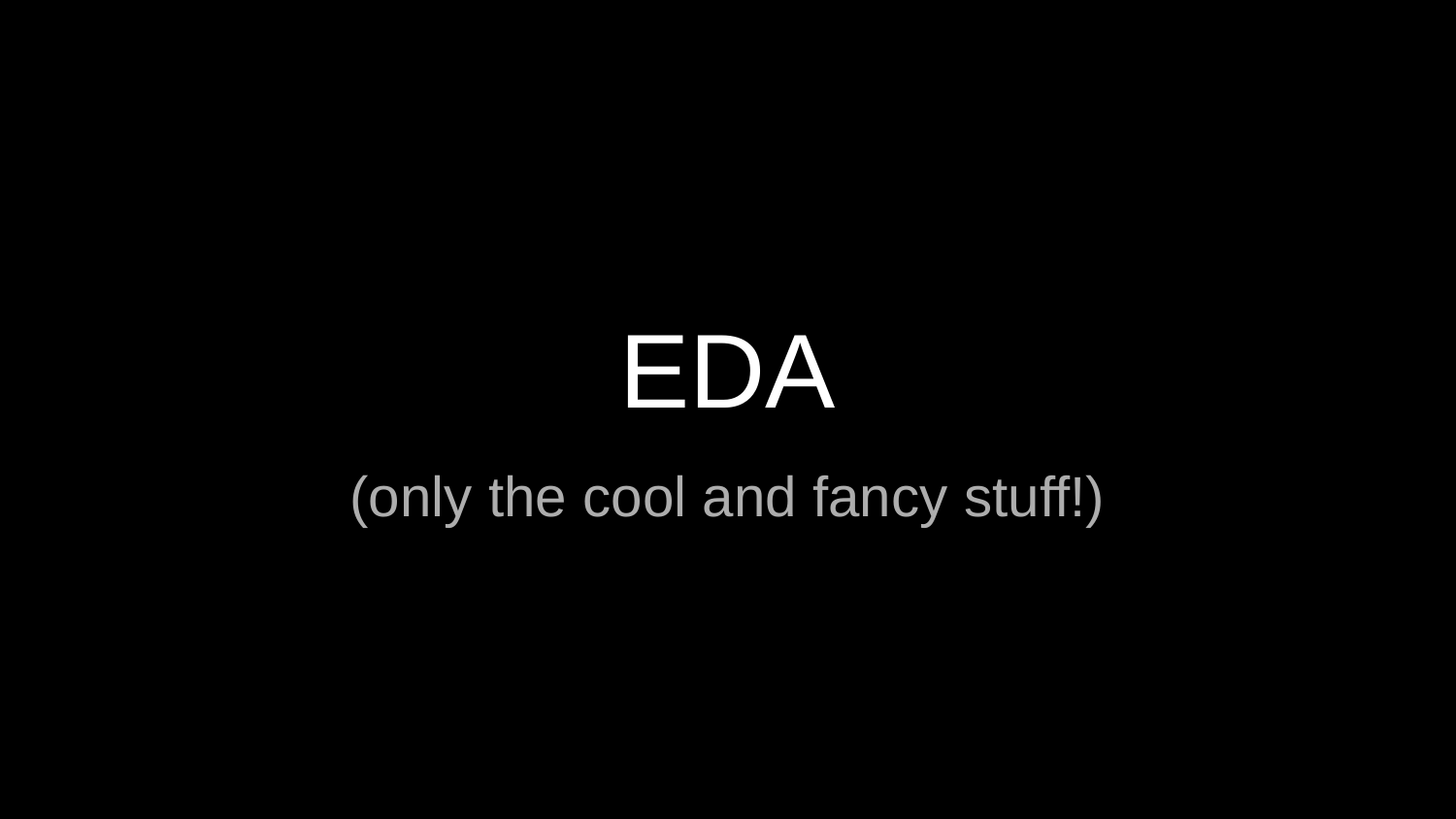

# EDA
(only the cool and fancy stuff!)